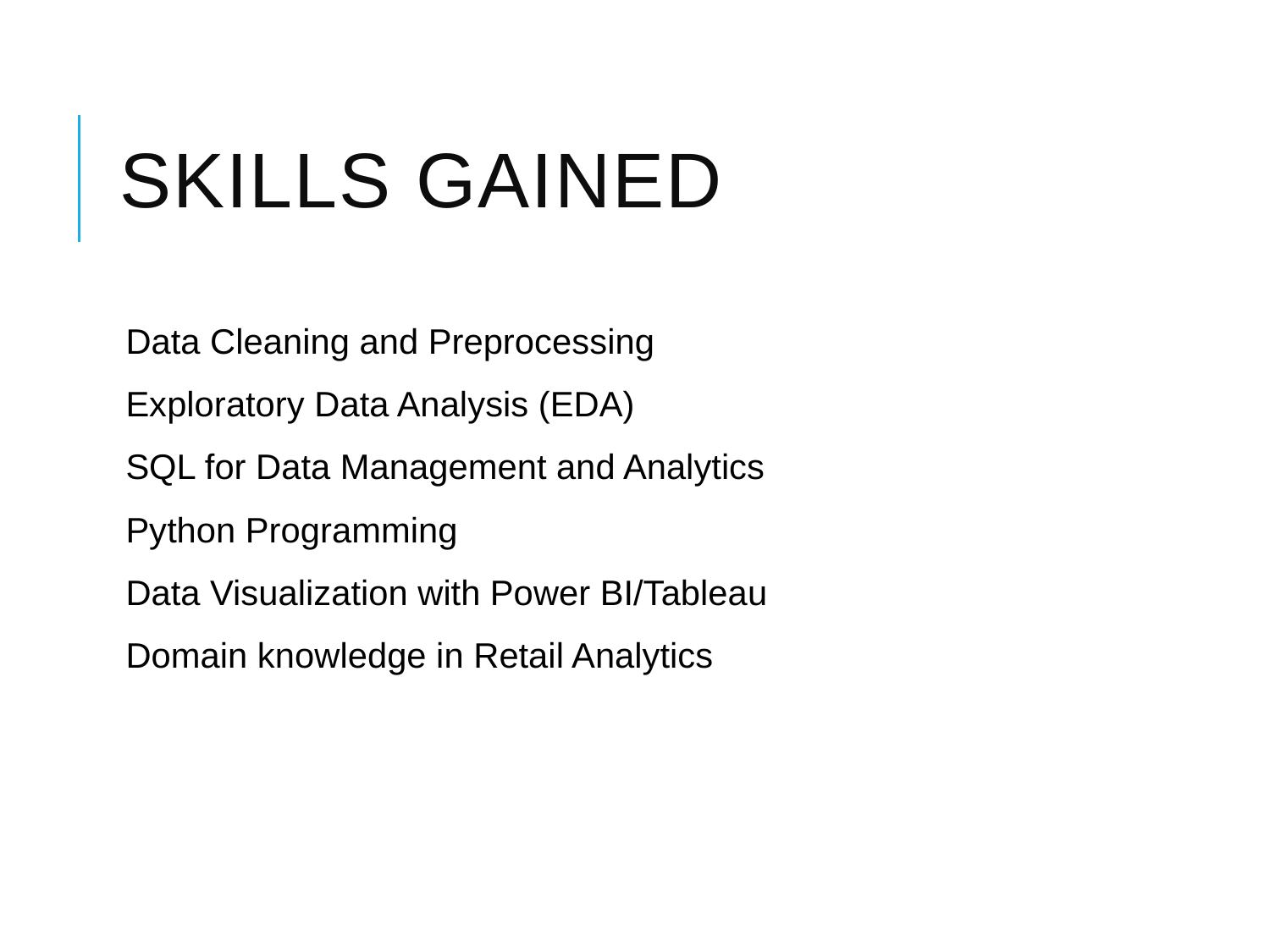

# Skills Gained
Data Cleaning and Preprocessing
Exploratory Data Analysis (EDA)
SQL for Data Management and Analytics
Python Programming
Data Visualization with Power BI/Tableau
Domain knowledge in Retail Analytics